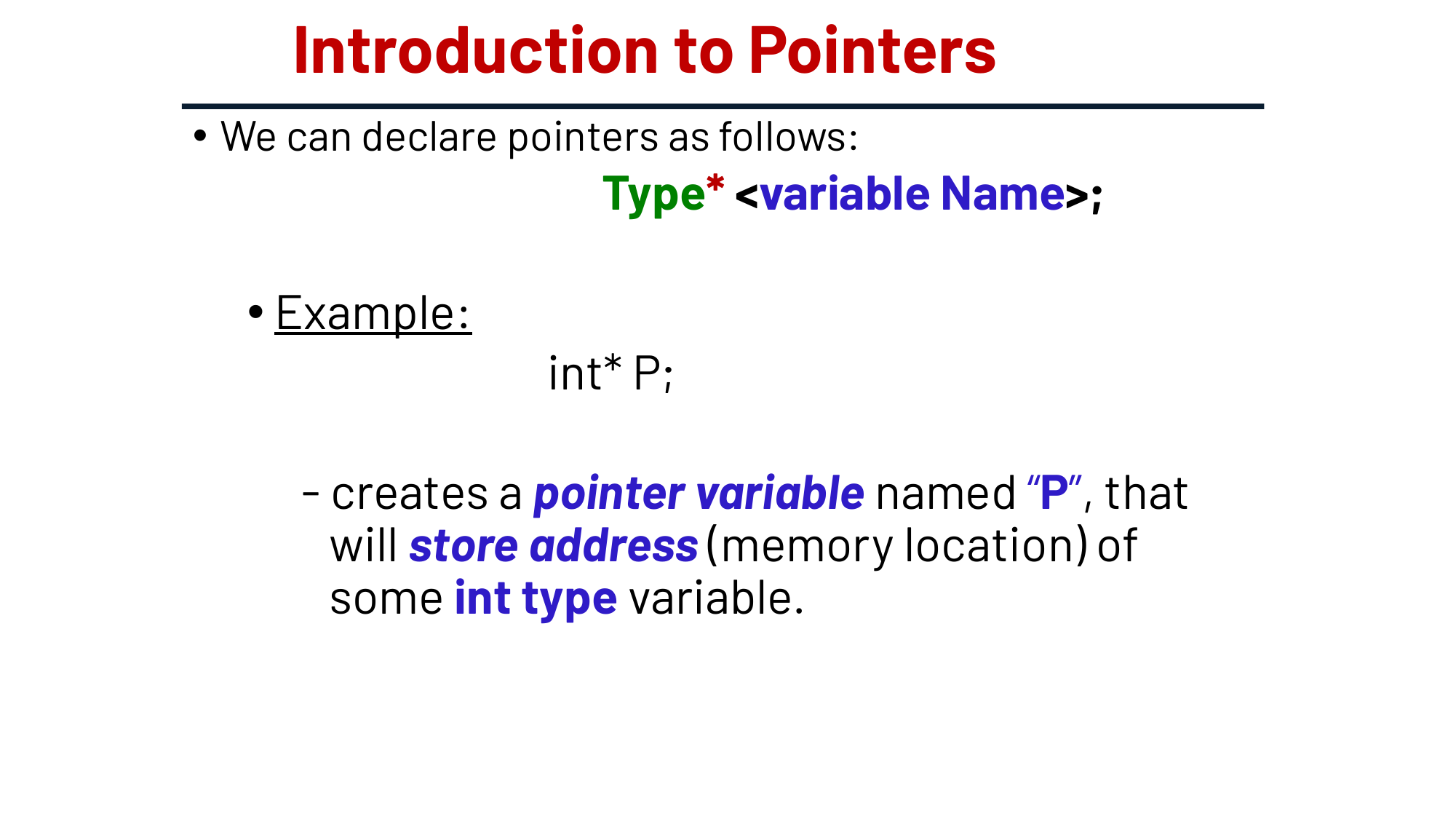

# Introduction to Pointers

We can declare pointers as follows:
				Type* <variable Name>;

Example:
			int* P;

- creates a pointer variable named “P”, that will store address (memory location) of some int type variable.